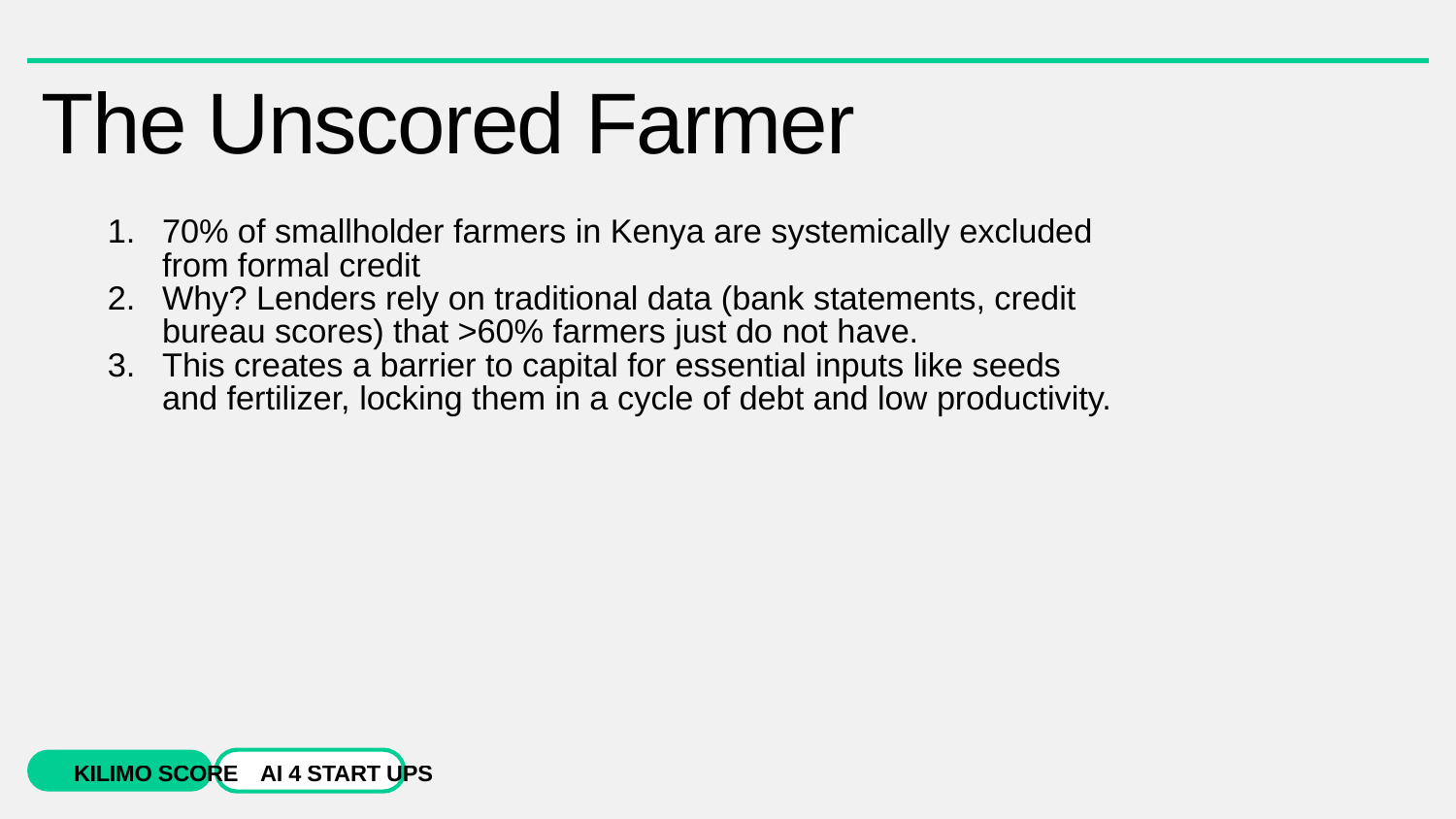

The Unscored Farmer
70% of smallholder farmers in Kenya are systemically excluded from formal credit
Why? Lenders rely on traditional data (bank statements, credit bureau scores) that >60% farmers just do not have.
This creates a barrier to capital for essential inputs like seeds and fertilizer, locking them in a cycle of debt and low productivity.

KILIMO SCORE
AI 4 START UPS